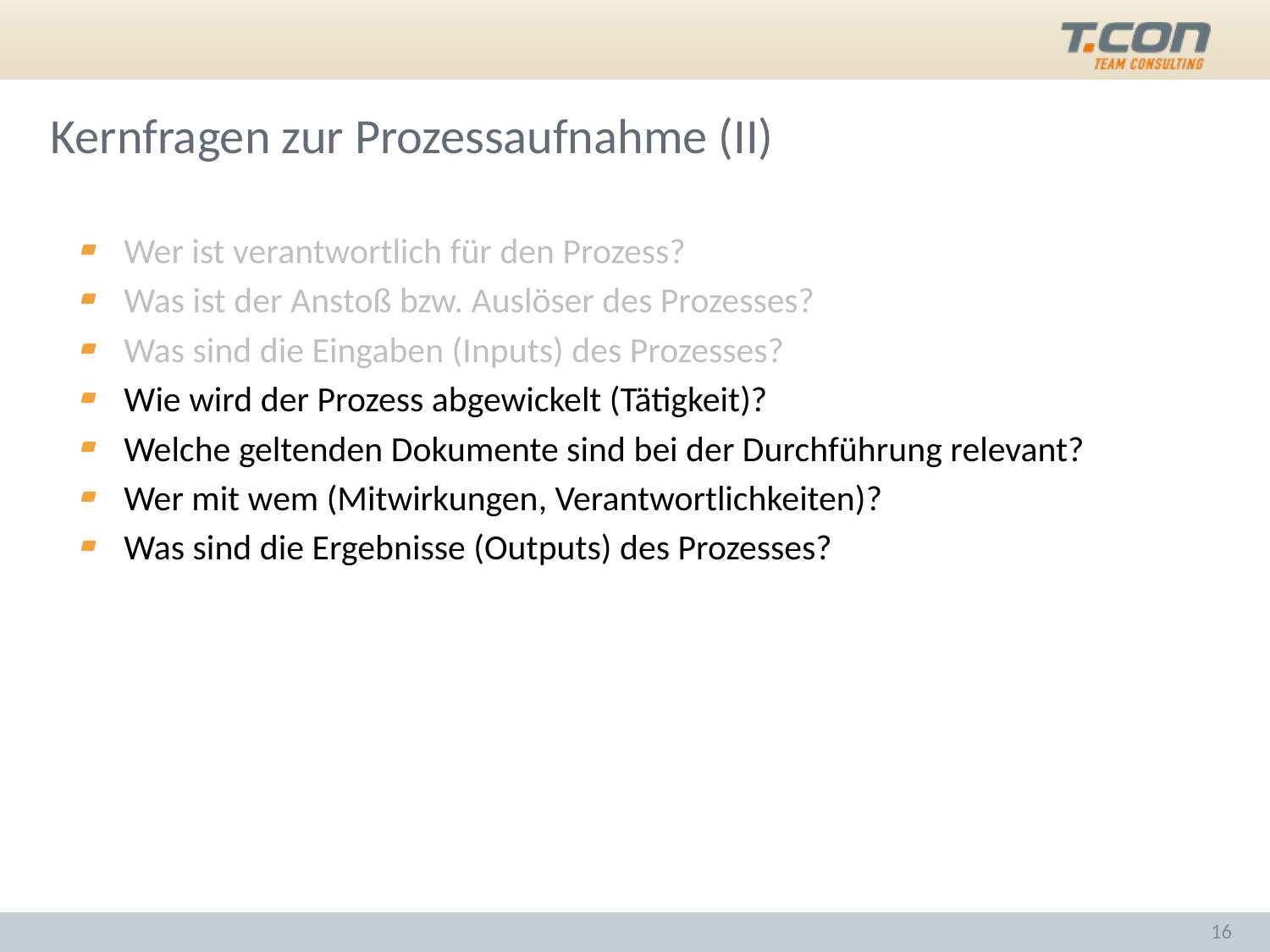

# Kernfragen zur Prozessaufnahme (II)
Wer ist verantwortlich für den Prozess?
Was ist der Anstoß bzw. Auslöser des Prozesses?
Was sind die Eingaben (Inputs) des Prozesses?
Wie wird der Prozess abgewickelt (Tätigkeit)?
Welche geltenden Dokumente sind bei der Durchführung relevant?
Wer mit wem (Mitwirkungen, Verantwortlichkeiten)?
Was sind die Ergebnisse (Outputs) des Prozesses?

16